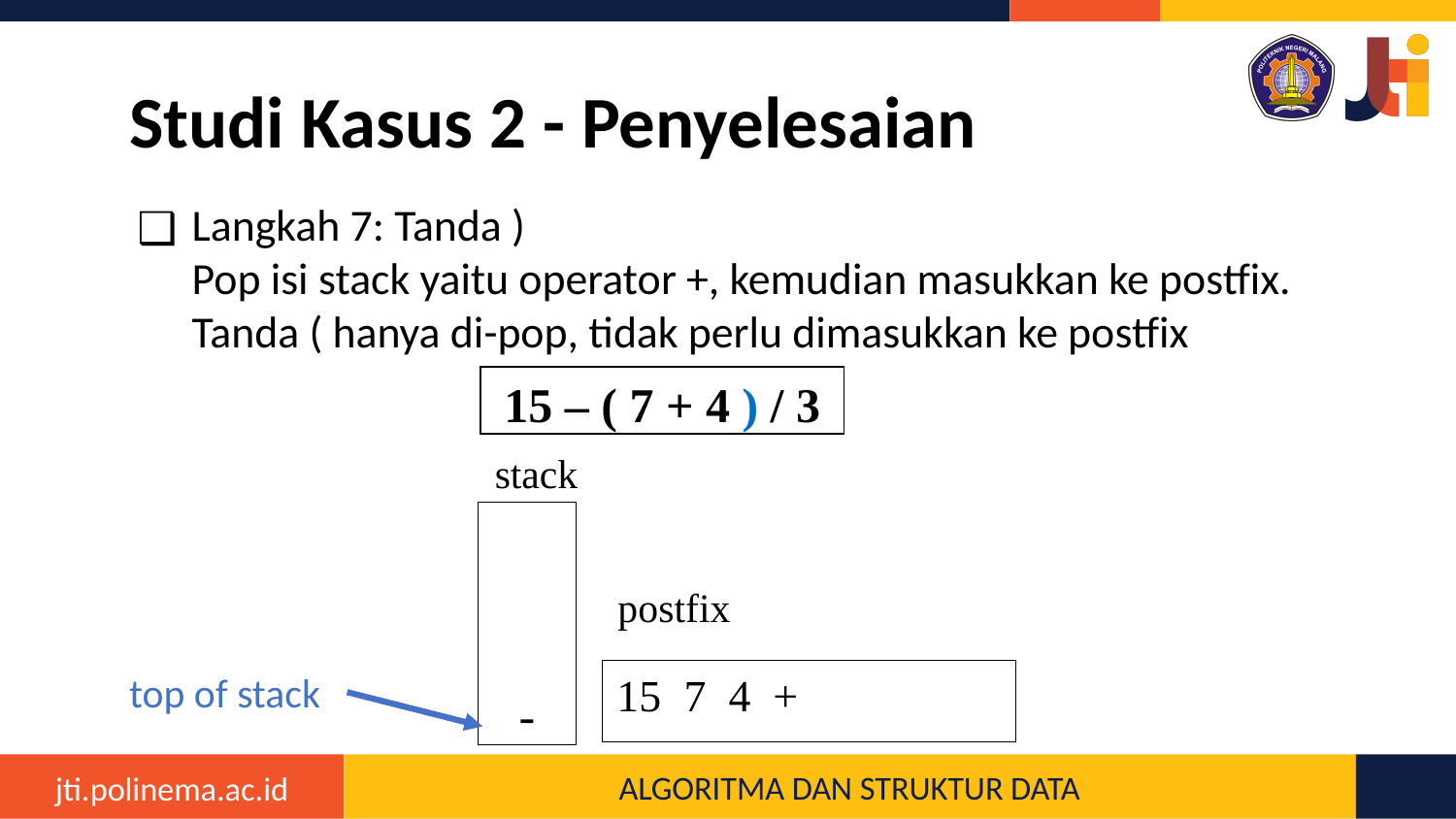

# Studi Kasus 2 - Penyelesaian
Langkah 7: Tanda )
Pop isi stack yaitu operator +, kemudian masukkan ke postfix.
Tanda ( hanya di-pop, tidak perlu dimasukkan ke postfix
15 – ( 7 + 4 ) / 3

stack

-
postfix
15  7  4  +
top of stack